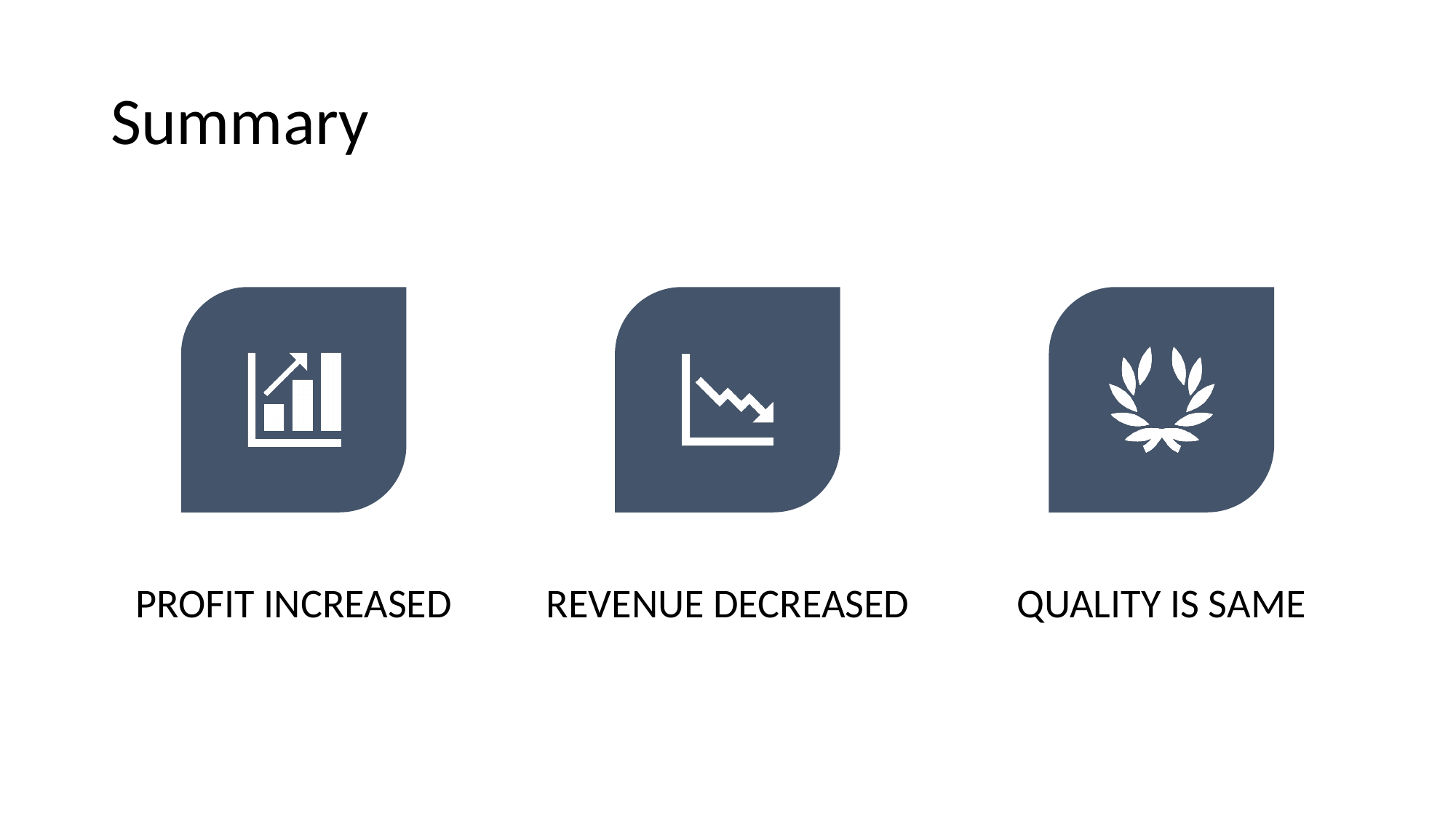

# Summary
Profit increased
Revenue decreased
Quality is same